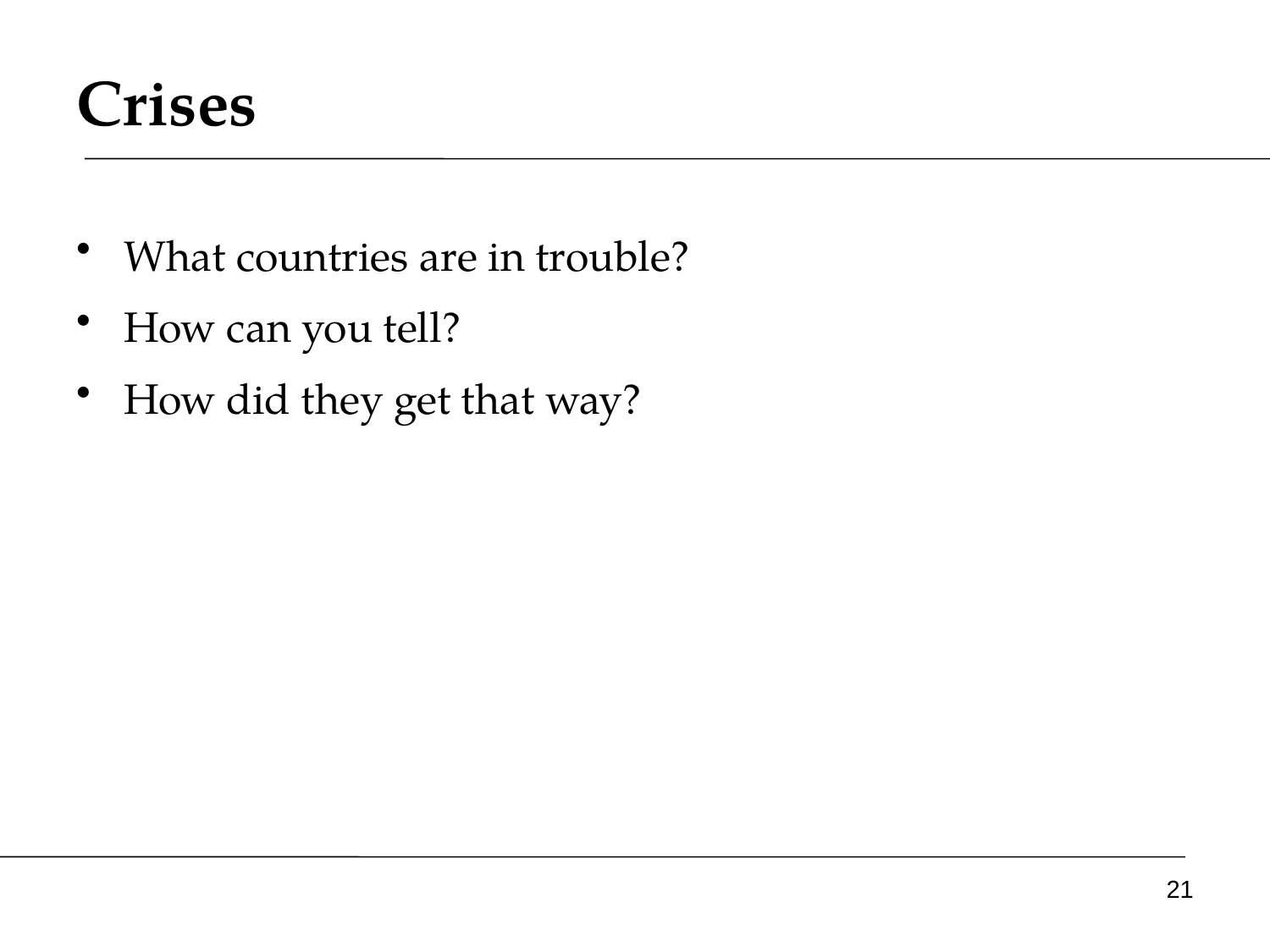

# Crises
What countries are in trouble?
How can you tell?
How did they get that way?
21